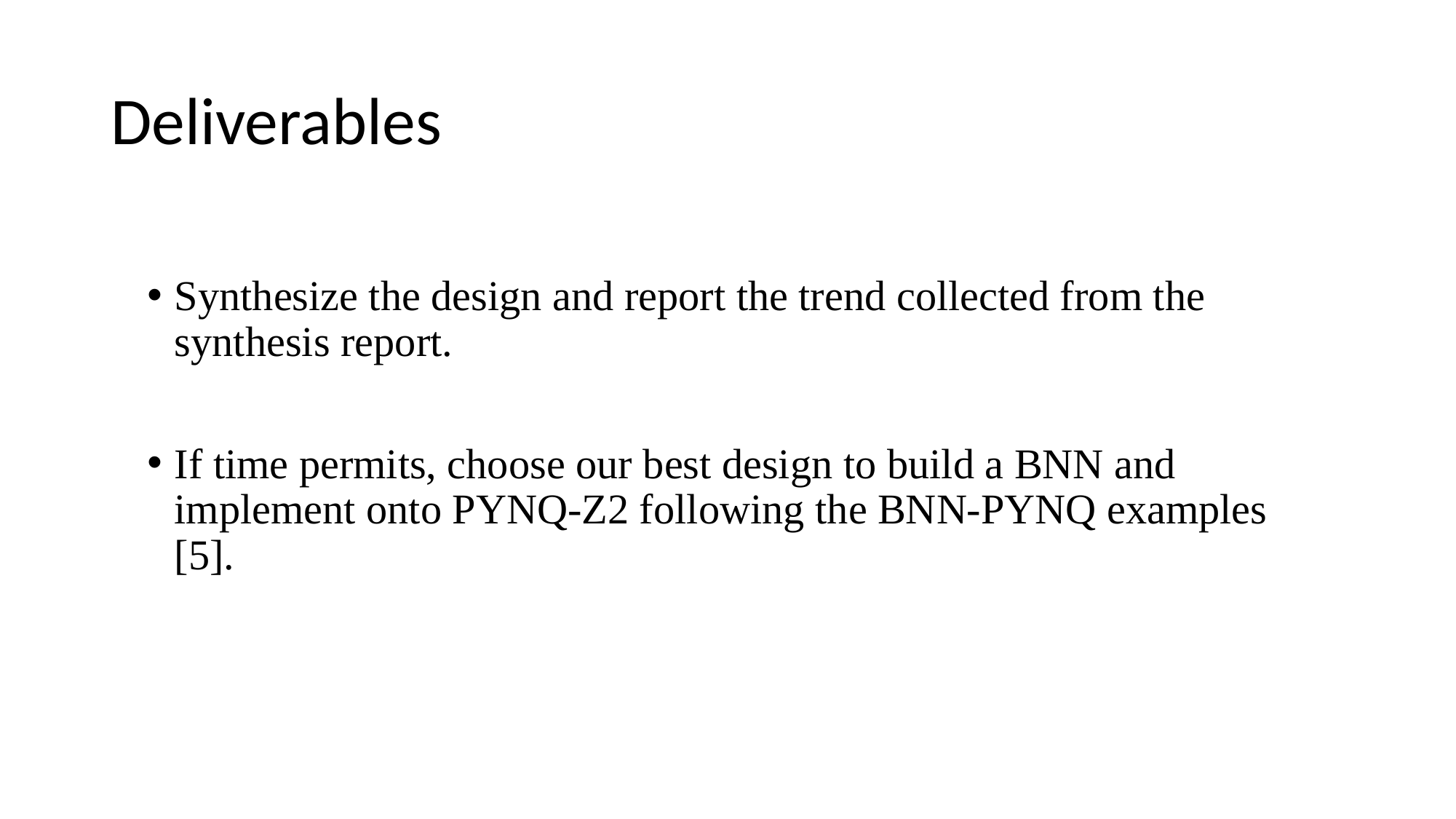

# Deliverables
Synthesize the design and report the trend collected from the synthesis report.

If time permits, choose our best design to build a BNN and implement onto PYNQ-Z2 following the BNN-PYNQ examples [5].